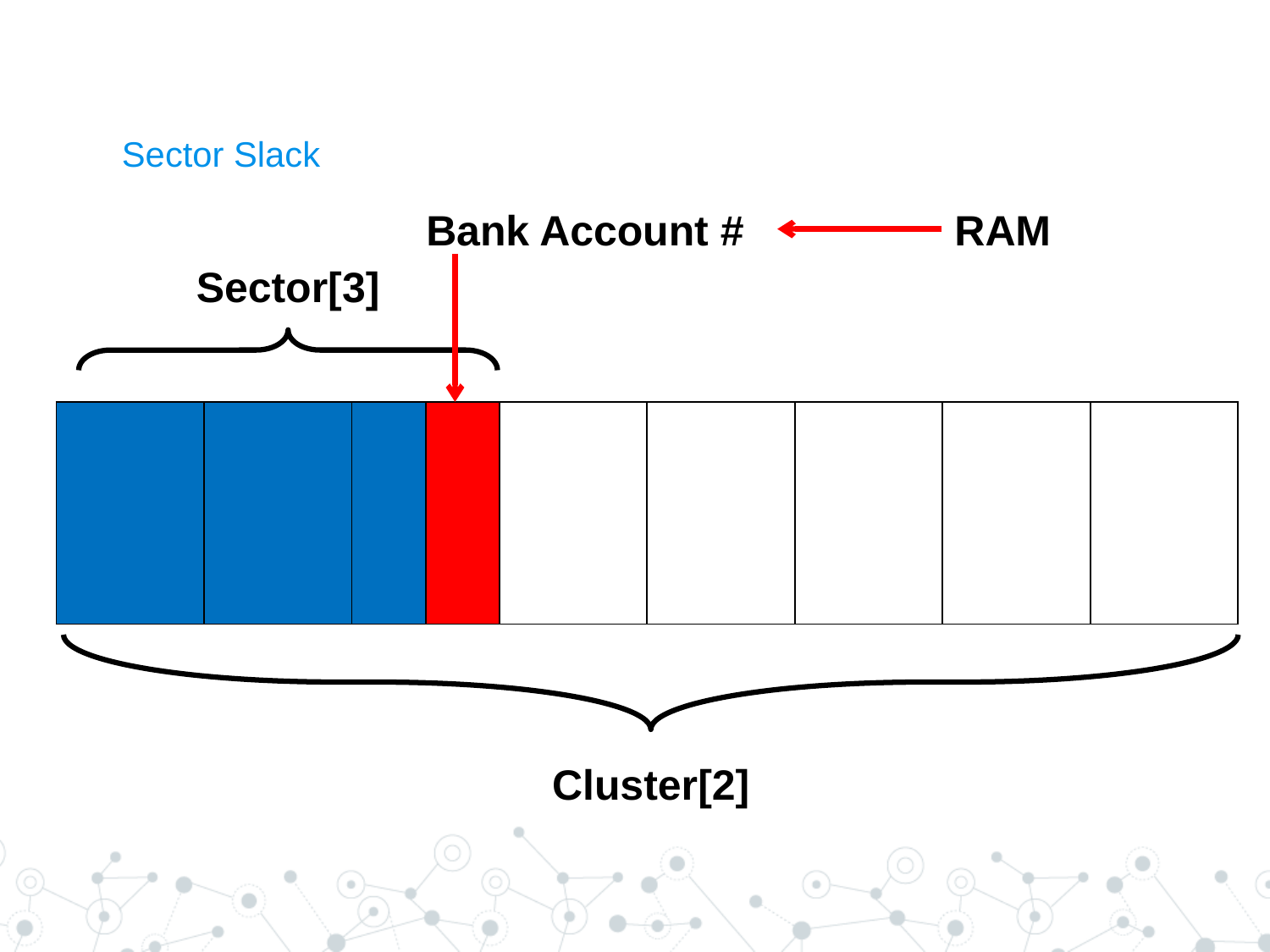

# Sector Slack

Bank Account #
RAM
Sector[3]
|  |  |  |  |  |  |  |  |  |
| --- | --- | --- | --- | --- | --- | --- | --- | --- |
Cluster[2]